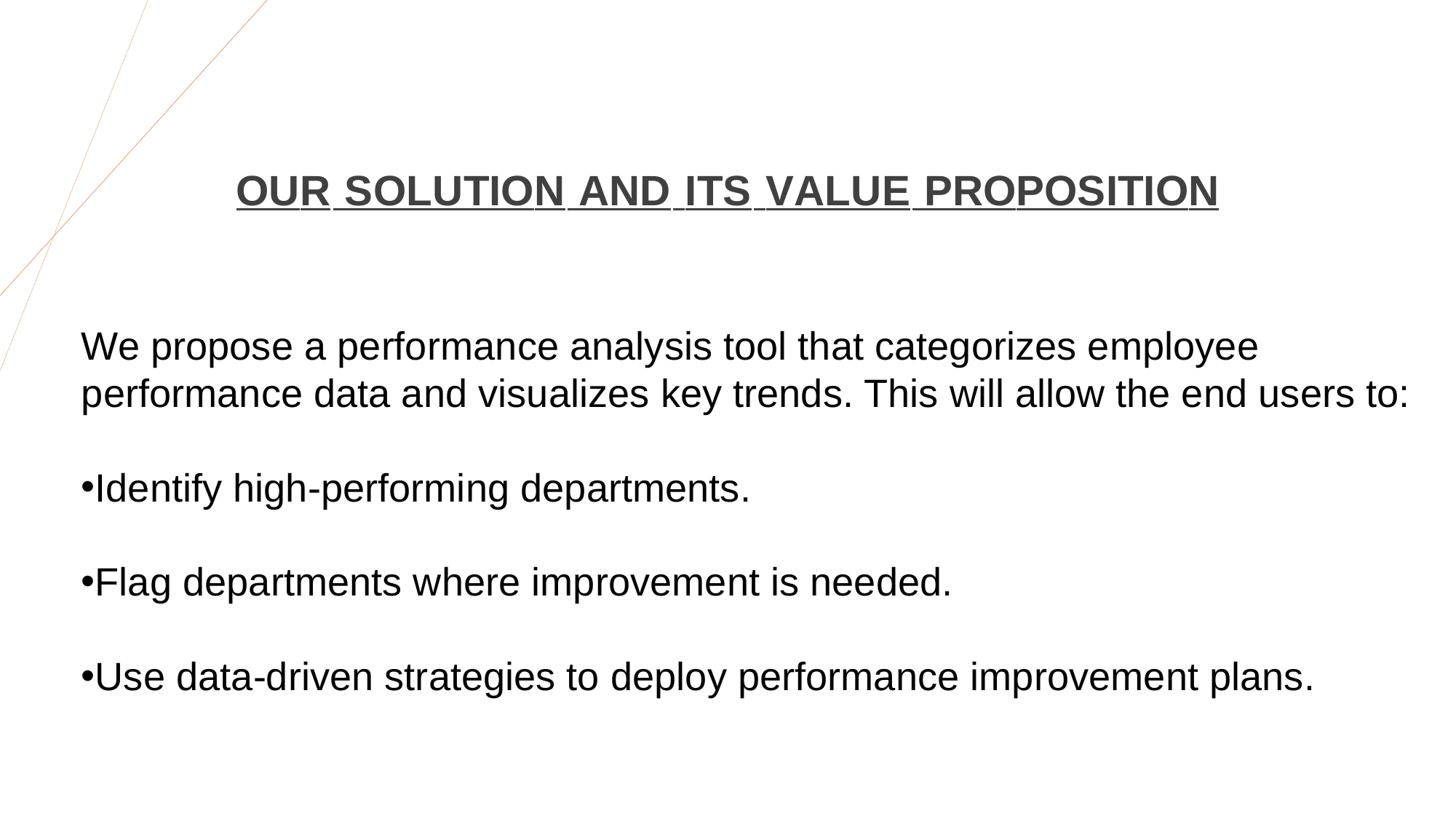

# OUR SOLUTION AND ITS VALUE PROPOSITION
We propose a performance analysis tool that categorizes employee performance data and visualizes key trends. This will allow the end users to:

Identify high-performing departments.

Flag departments where improvement is needed.

Use data-driven strategies to deploy performance improvement plans.